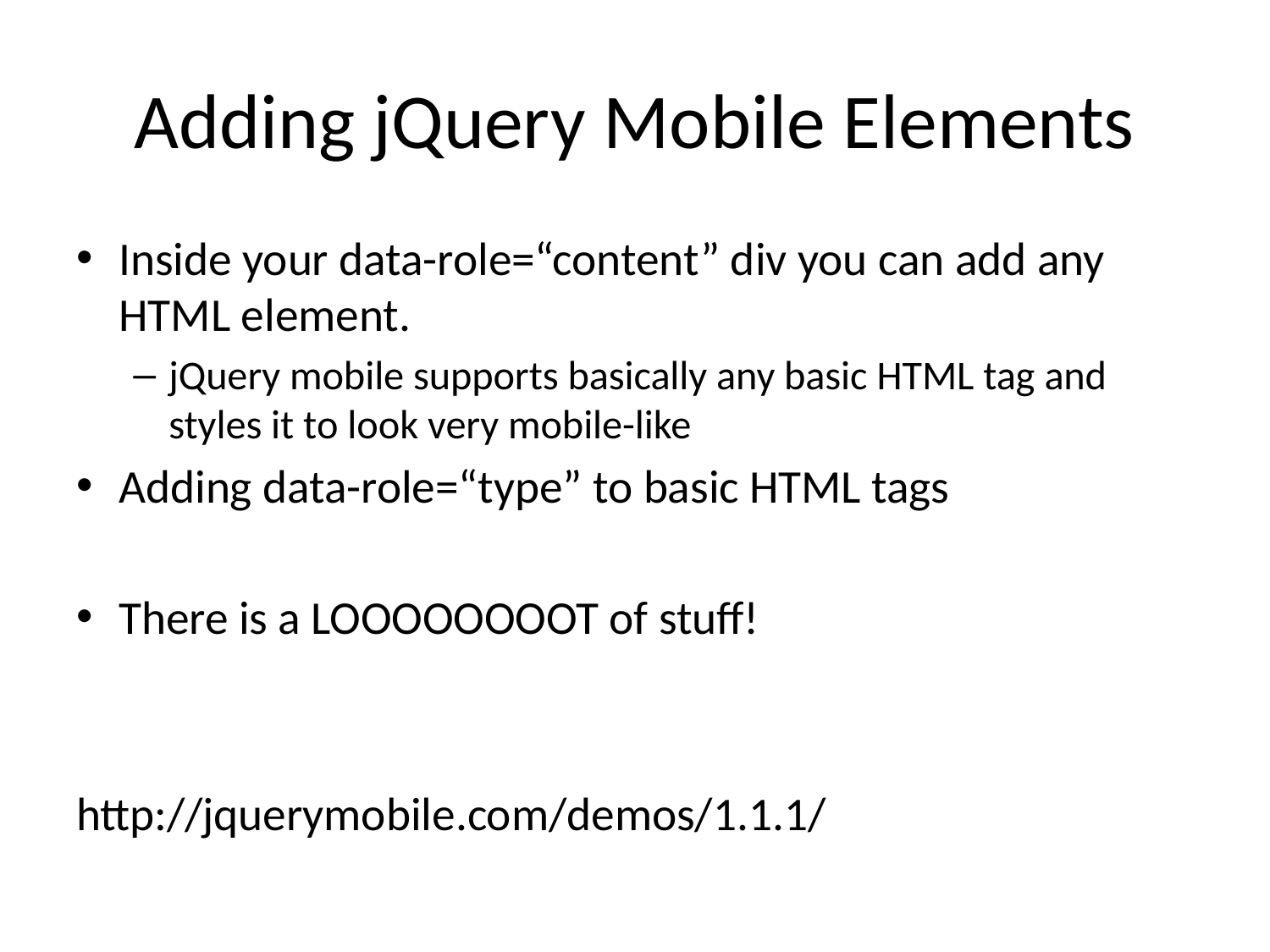

# Adding jQuery Mobile Elements
Inside your data-role=“content” div you can add any HTML element.
jQuery mobile supports basically any basic HTML tag and styles it to look very mobile-like
Adding data-role=“type” to basic HTML tags

There is a LOOOOOOOOT of stuff!

http://jquerymobile.com/demos/1.1.1/